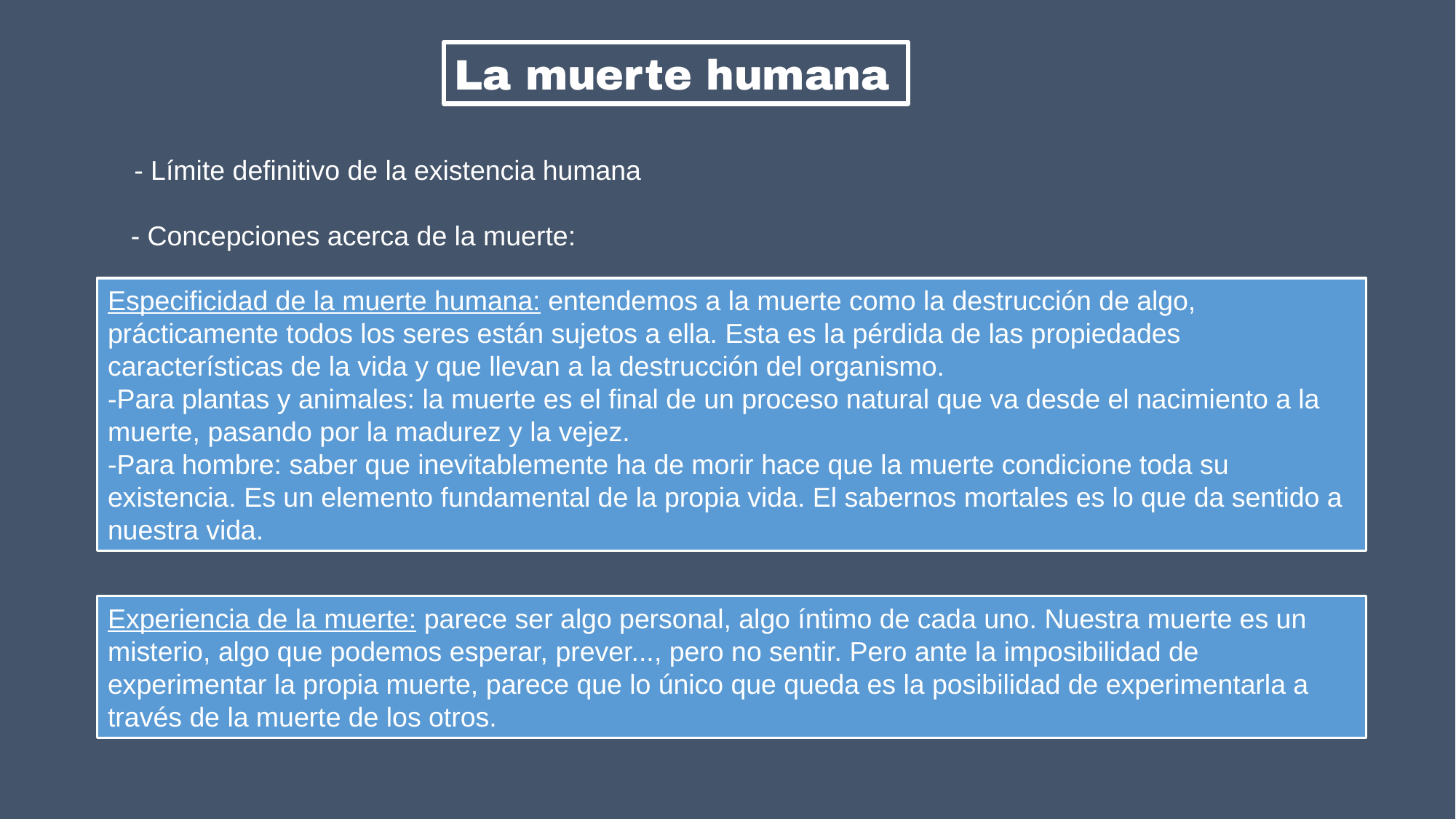

La muerte humana
- Límite definitivo de la existencia humana
- Concepciones acerca de la muerte:
Especificidad de la muerte humana: entendemos a la muerte como la destrucción de algo,
prácticamente todos los seres están sujetos a ella. Esta es la pérdida de las propiedades
características de la vida y que llevan a la destrucción del organismo.
-Para plantas y animales: la muerte es el final de un proceso natural que va desde el nacimiento a la muerte, pasando por la madurez y la vejez.
-Para hombre: saber que inevitablemente ha de morir hace que la muerte condicione toda su existencia. Es un elemento fundamental de la propia vida. El sabernos mortales es lo que da sentido a nuestra vida.
Experiencia de la muerte: parece ser algo personal, algo íntimo de cada uno. Nuestra muerte es un misterio, algo que podemos esperar, prever..., pero no sentir. Pero ante la imposibilidad de experimentar la propia muerte, parece que lo único que queda es la posibilidad de experimentarla a través de la muerte de los otros.